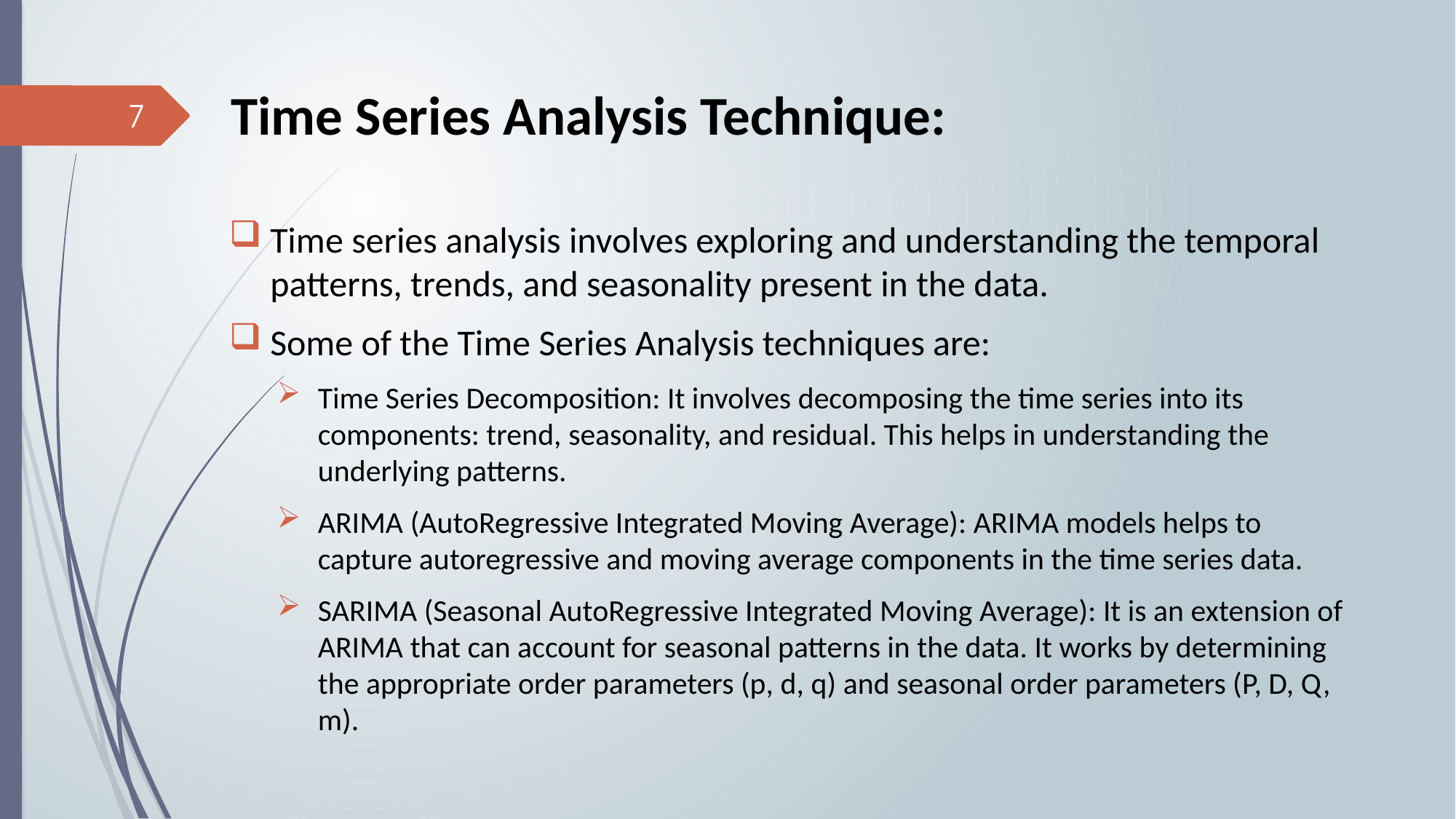

# Time Series Analysis Technique:
7
Time series analysis involves exploring and understanding the temporal patterns, trends, and seasonality present in the data.
Some of the Time Series Analysis techniques are:
Time Series Decomposition: It involves decomposing the time series into its components: trend, seasonality, and residual. This helps in understanding the underlying patterns.
ARIMA (AutoRegressive Integrated Moving Average): ARIMA models helps to capture autoregressive and moving average components in the time series data.
SARIMA (Seasonal AutoRegressive Integrated Moving Average): It is an extension of ARIMA that can account for seasonal patterns in the data. It works by determining the appropriate order parameters (p, d, q) and seasonal order parameters (P, D, Q, m).